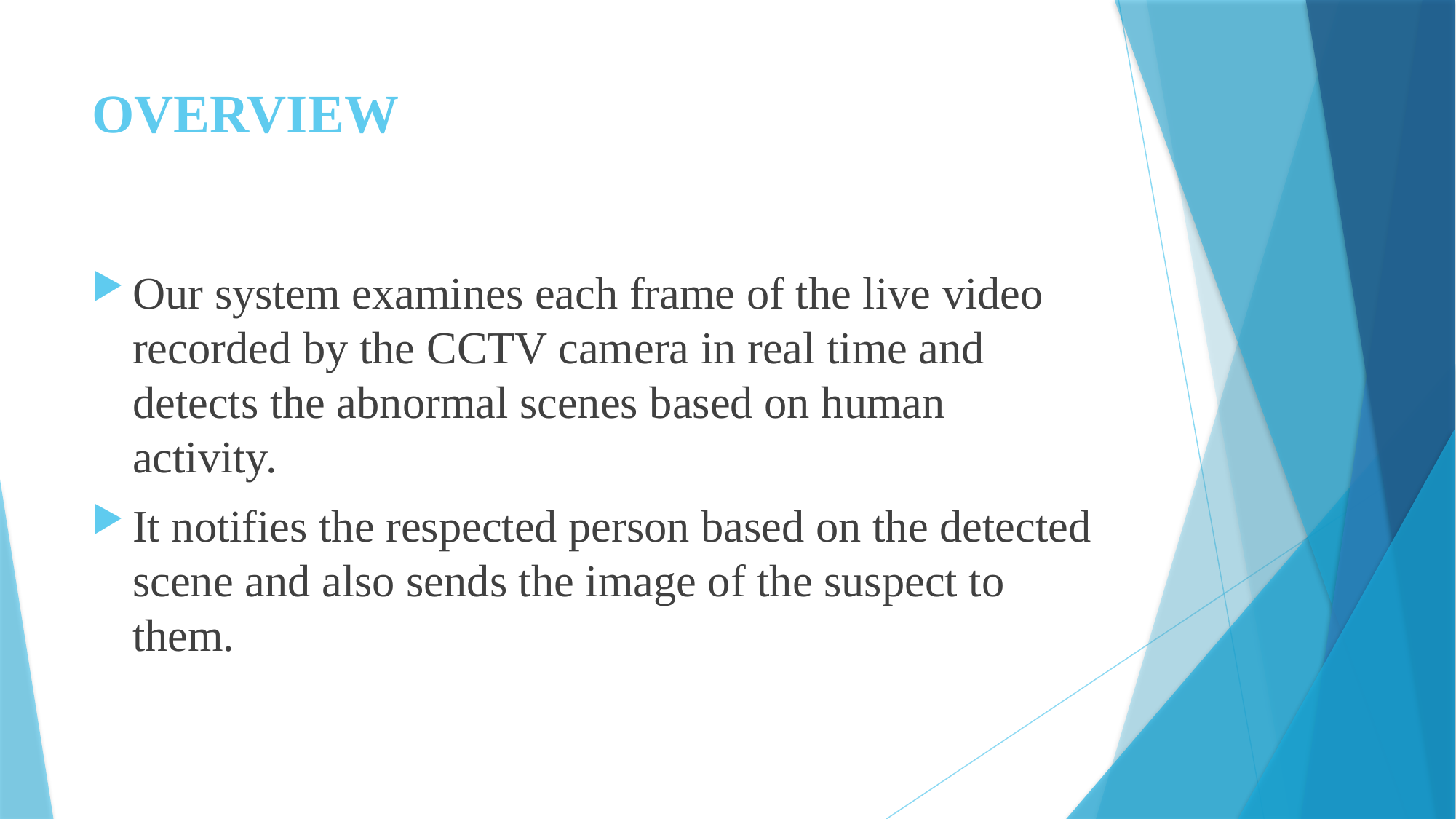

# OVERVIEW
Our system examines each frame of the live video recorded by the CCTV camera in real time and detects the abnormal scenes based on human activity.
It notifies the respected person based on the detected scene and also sends the image of the suspect to them.